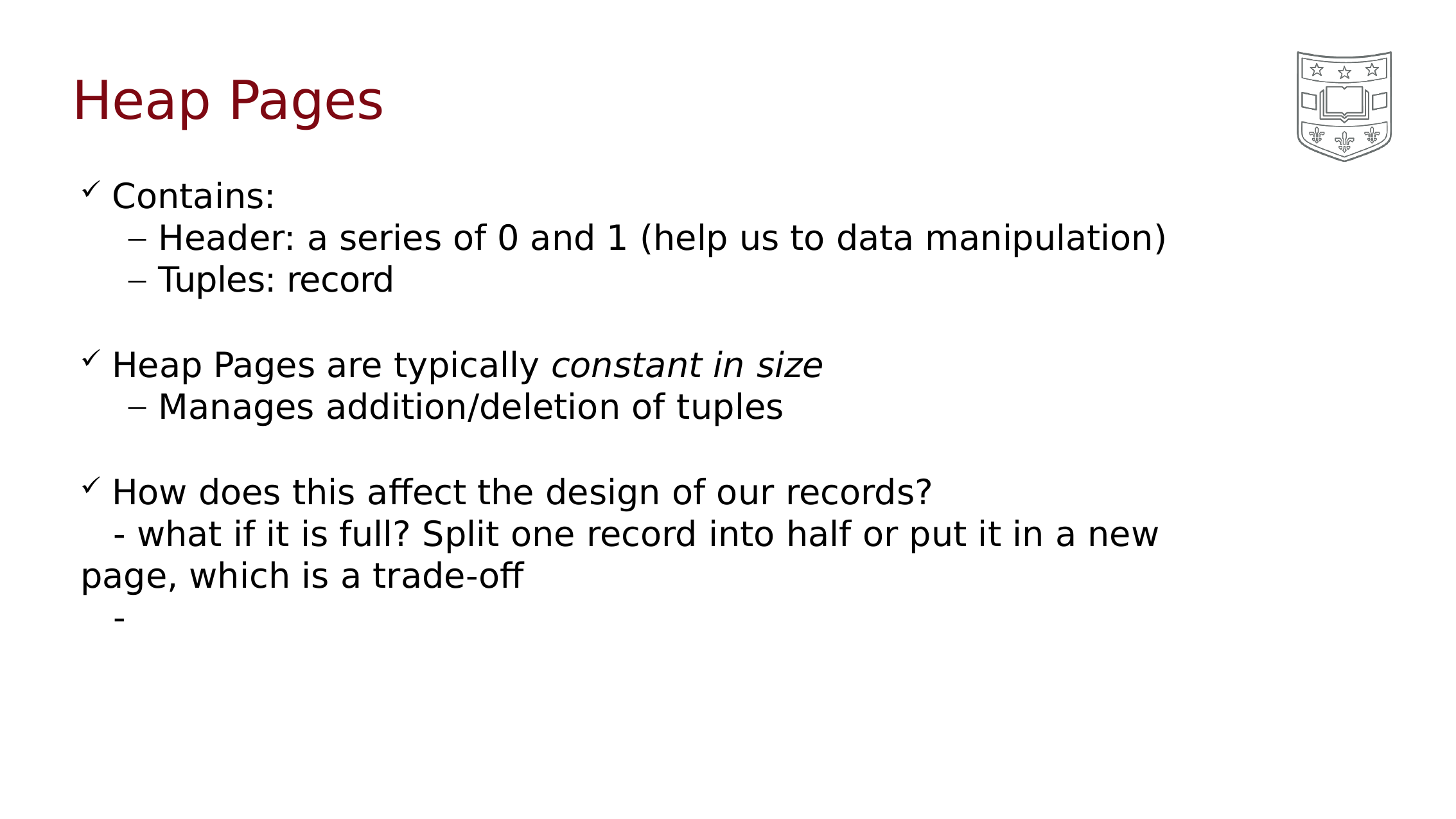

# Heap Pages
Contains:
Header: a series of 0 and 1 (help us to data manipulation)
Tuples: record

Heap Pages are typically constant in size
Manages addition/deletion of tuples

How does this affect the design of our records?
	- what if it is full? Split one record into half or put it in a new page, which is a trade-off
	-